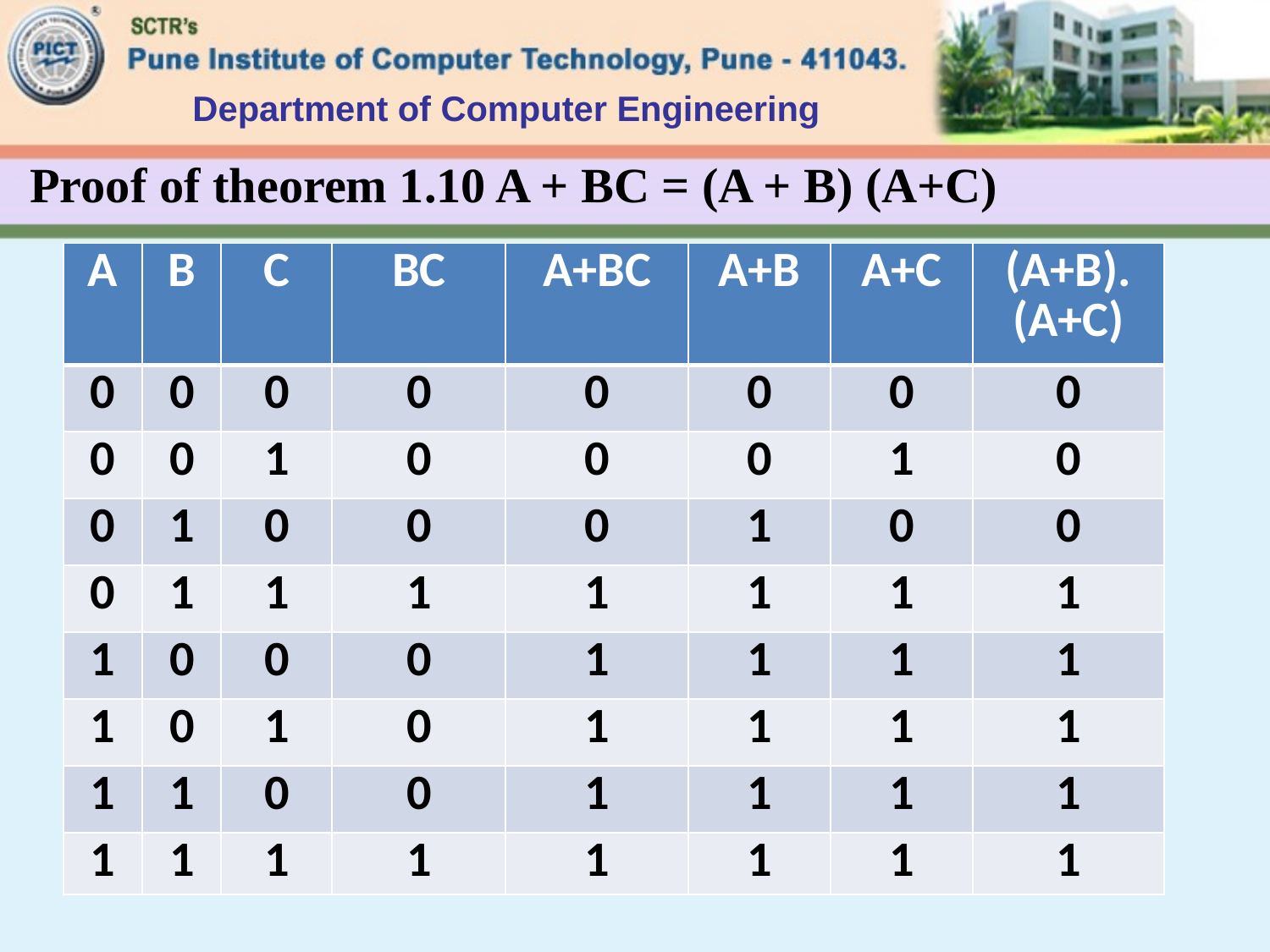

Department of Computer Engineering
# Proof of theorem 1.10 A + BC = (A + B) (A+C)
| A | B | C | BC | A+BC | A+B | A+C | (A+B). (A+C) |
| --- | --- | --- | --- | --- | --- | --- | --- |
| 0 | 0 | 0 | 0 | 0 | 0 | 0 | 0 |
| 0 | 0 | 1 | 0 | 0 | 0 | 1 | 0 |
| 0 | 1 | 0 | 0 | 0 | 1 | 0 | 0 |
| 0 | 1 | 1 | 1 | 1 | 1 | 1 | 1 |
| 1 | 0 | 0 | 0 | 1 | 1 | 1 | 1 |
| 1 | 0 | 1 | 0 | 1 | 1 | 1 | 1 |
| 1 | 1 | 0 | 0 | 1 | 1 | 1 | 1 |
| 1 | 1 | 1 | 1 | 1 | 1 | 1 | 1 |